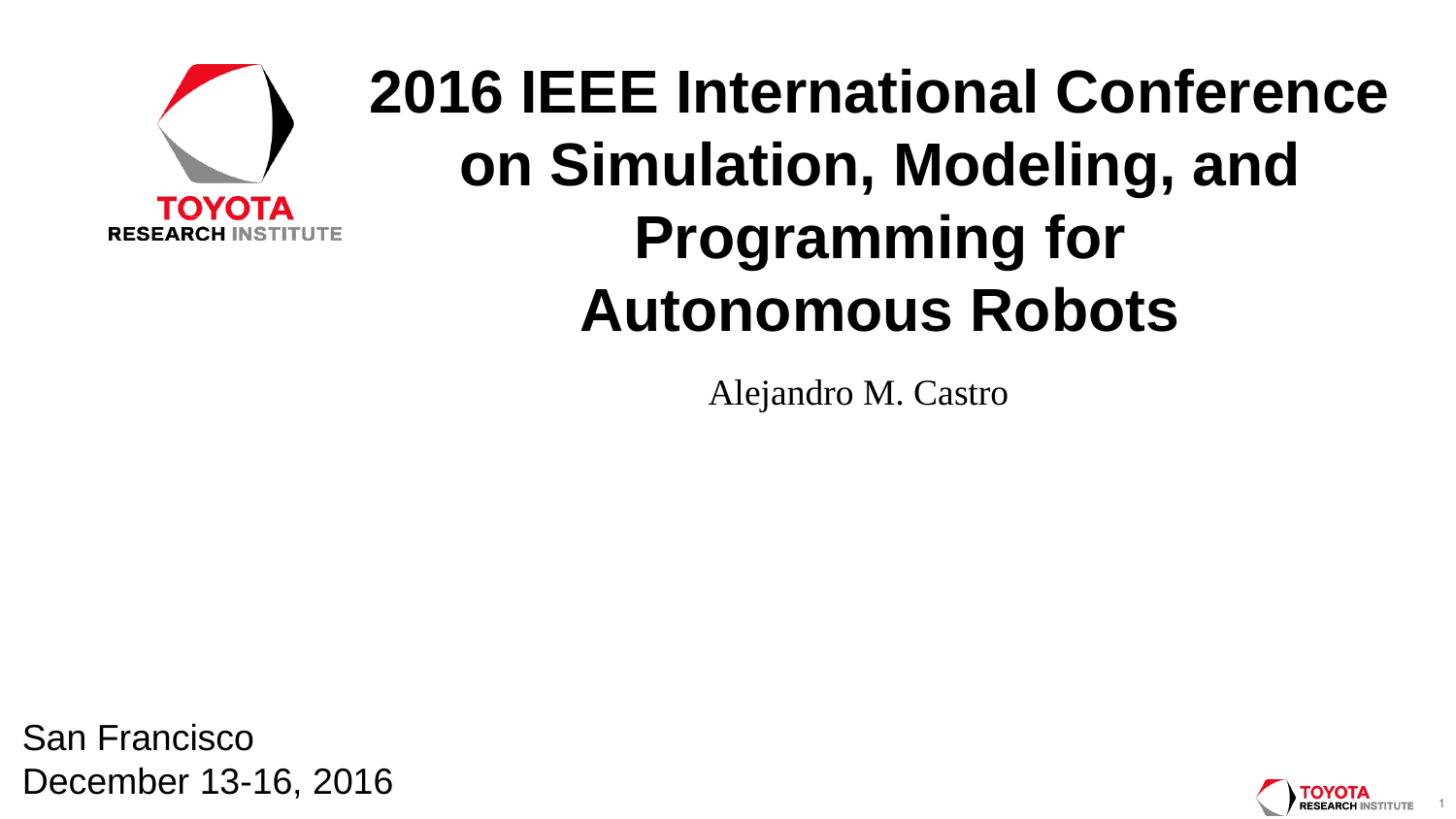

2016 IEEE International Conference on Simulation, Modeling, and Programming for
Autonomous Robots
Alejandro M. Castro

San Francisco
December 13-16, 2016